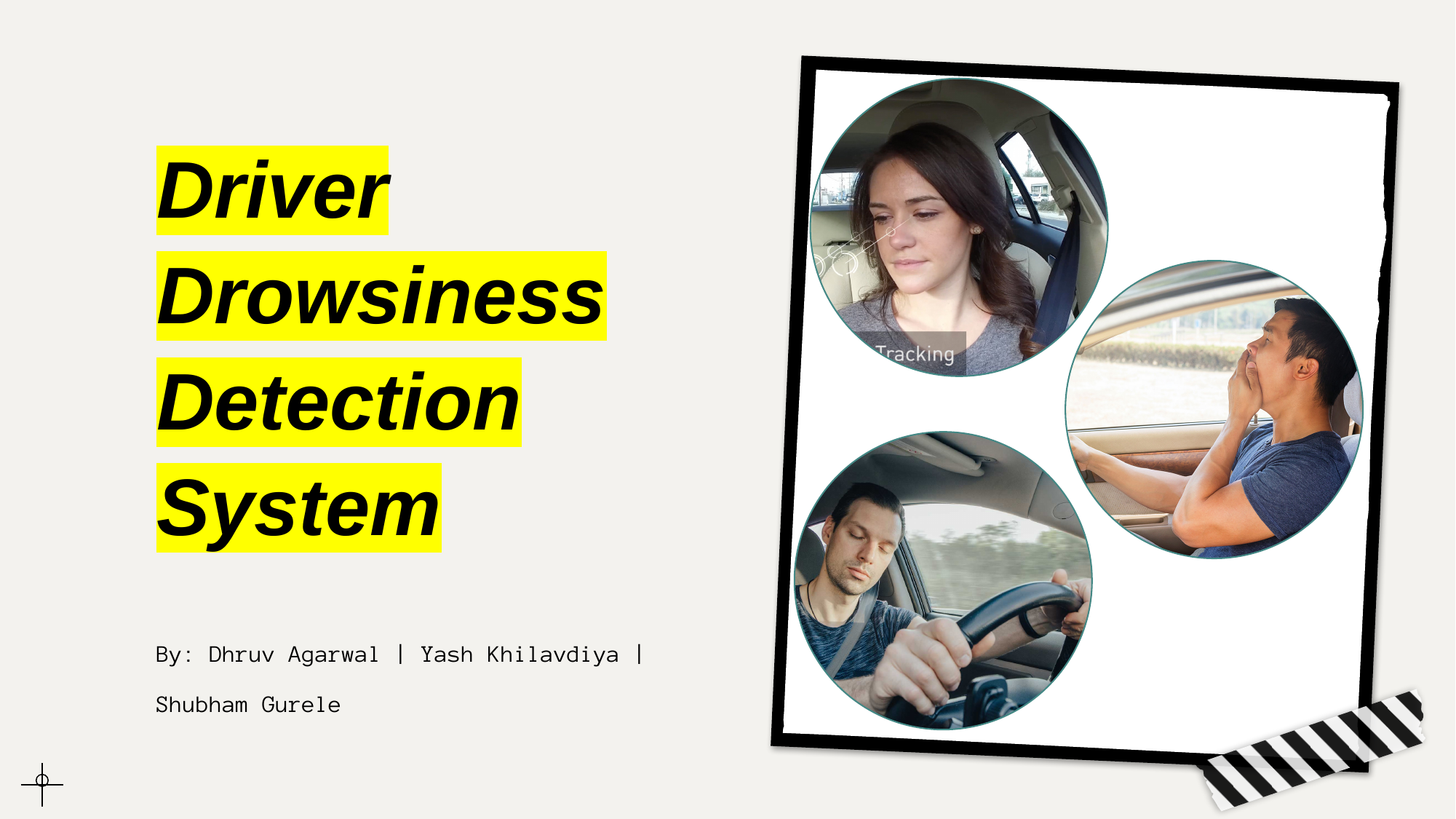

# Driver Drowsiness Detection System

By: Dhruv Agarwal | Yash Khilavdiya |
Shubham Gurele